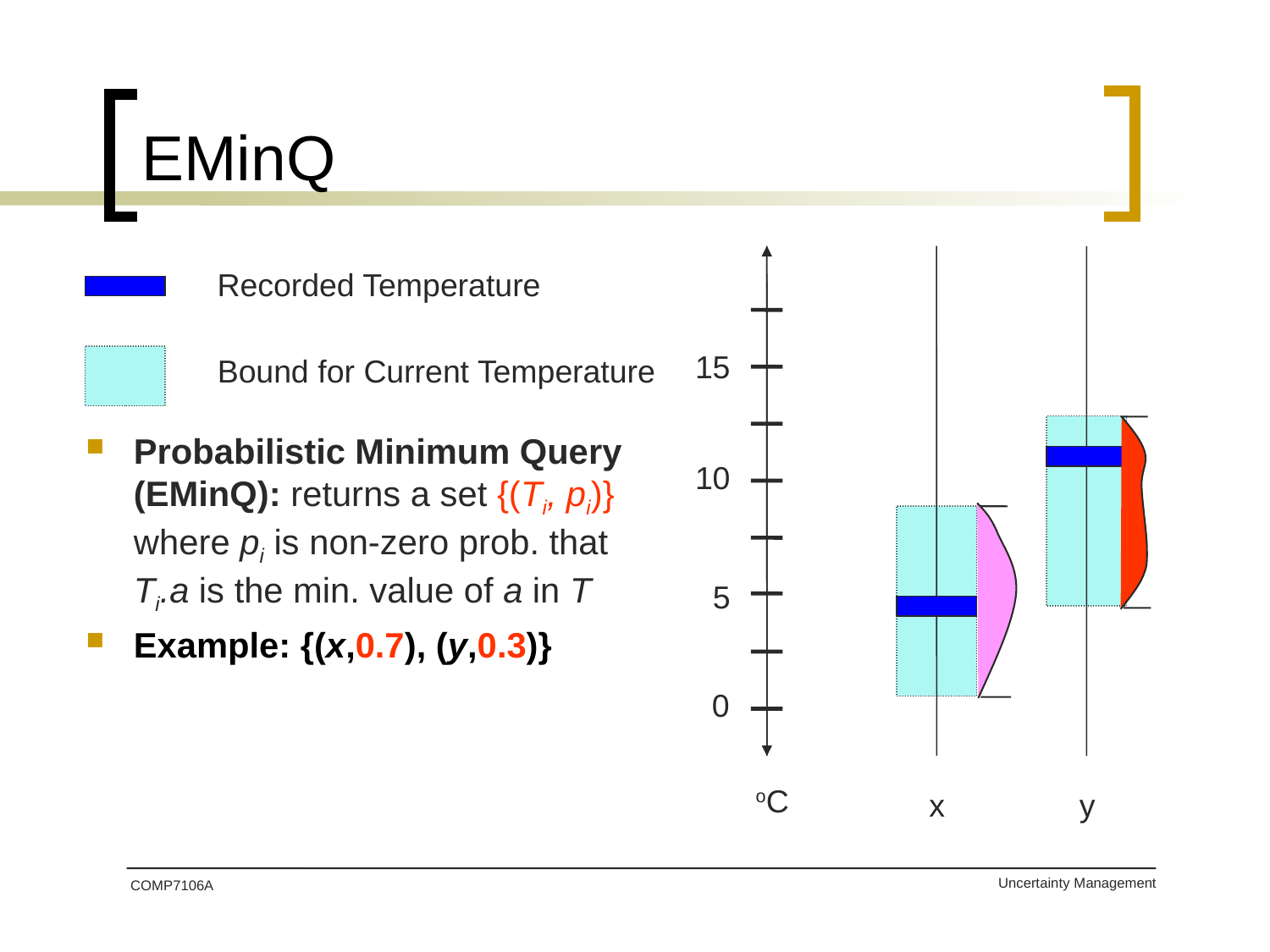

# EMinQ

Recorded Temperature

15
Bound for Current Temperature

Probabilistic Minimum Query (EMinQ): returns a set {(Ti, pi)} where pi is non-zero prob. that Ti.a is the min. value of a in T
Example: {(x,0.7), (y,0.3)}

10

5

0

oC
x
y
COMP7106A